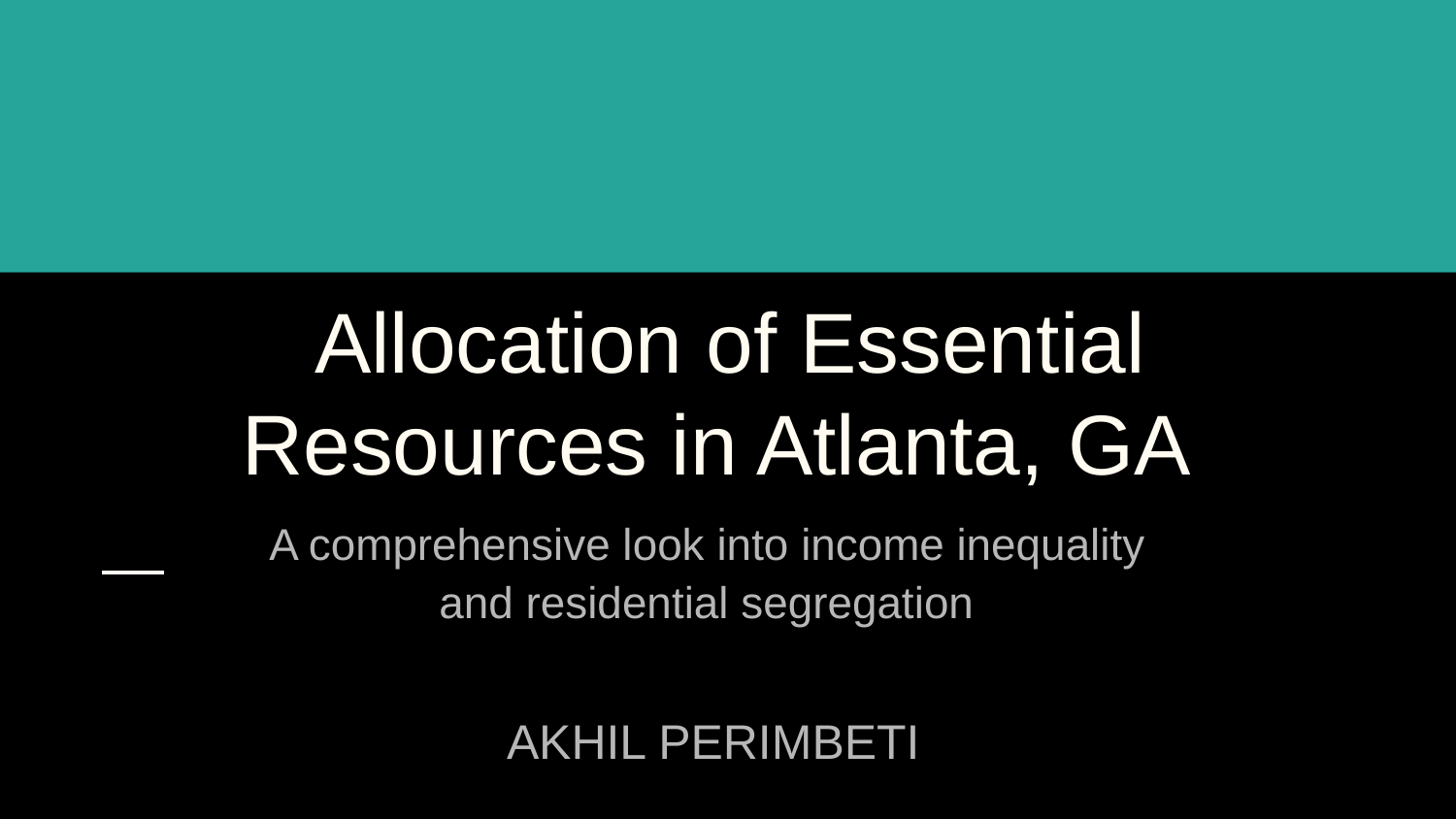

# Allocation of Essential Resources in Atlanta, GA
A comprehensive look into income inequality
and residential segregation

AKHIL PERIMBETI